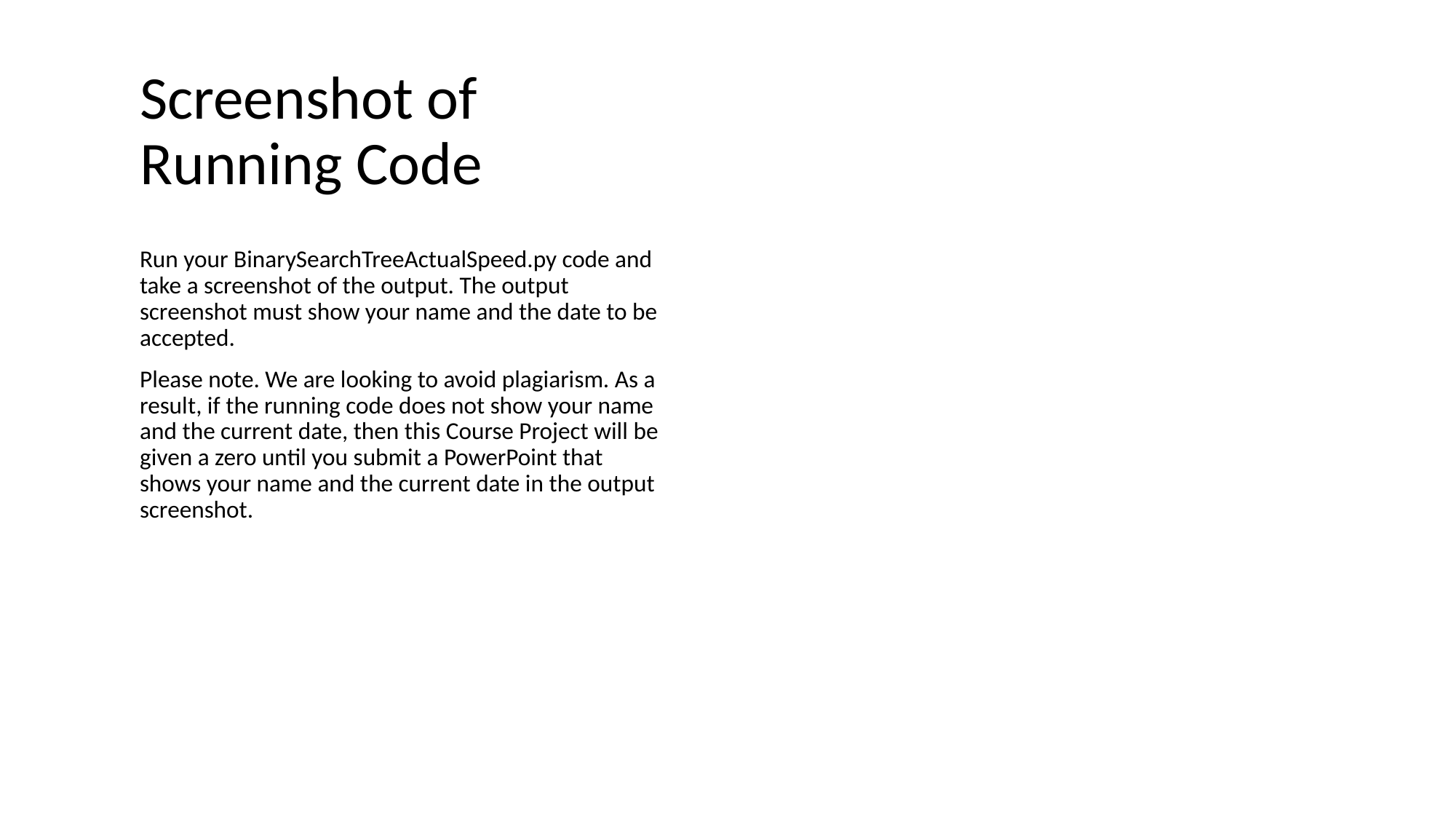

# Screenshot of Running Code
Run your BinarySearchTreeActualSpeed.py code and take a screenshot of the output. The output screenshot must show your name and the date to be accepted.
Please note. We are looking to avoid plagiarism. As a result, if the running code does not show your name and the current date, then this Course Project will be given a zero until you submit a PowerPoint that shows your name and the current date in the output screenshot.